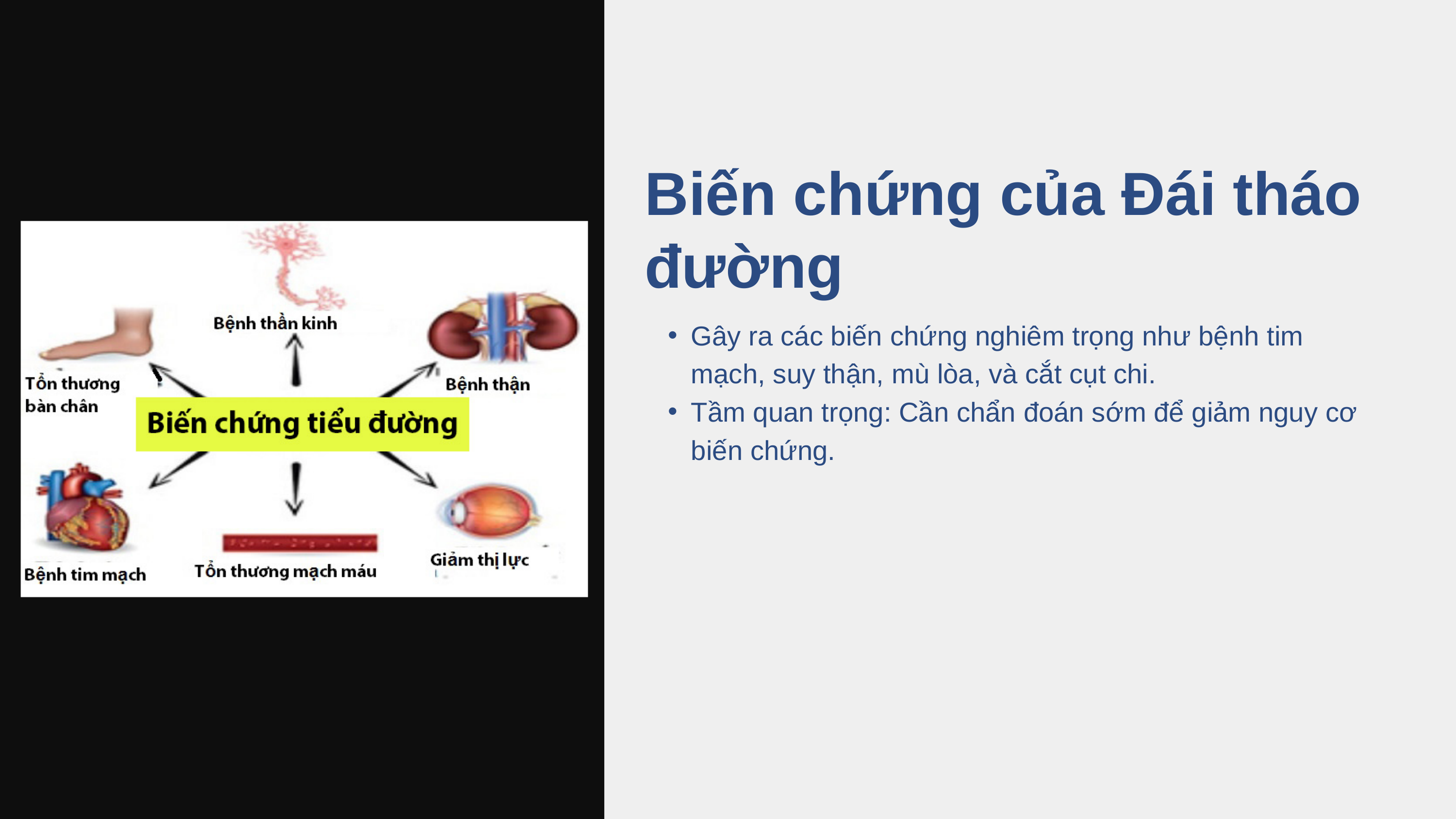

Biến chứng của Đái tháo đường

Gây ra các biến chứng nghiêm trọng như bệnh tim mạch, suy thận, mù lòa, và cắt cụt chi.
Tầm quan trọng: Cần chẩn đoán sớm để giảm nguy cơ biến chứng.